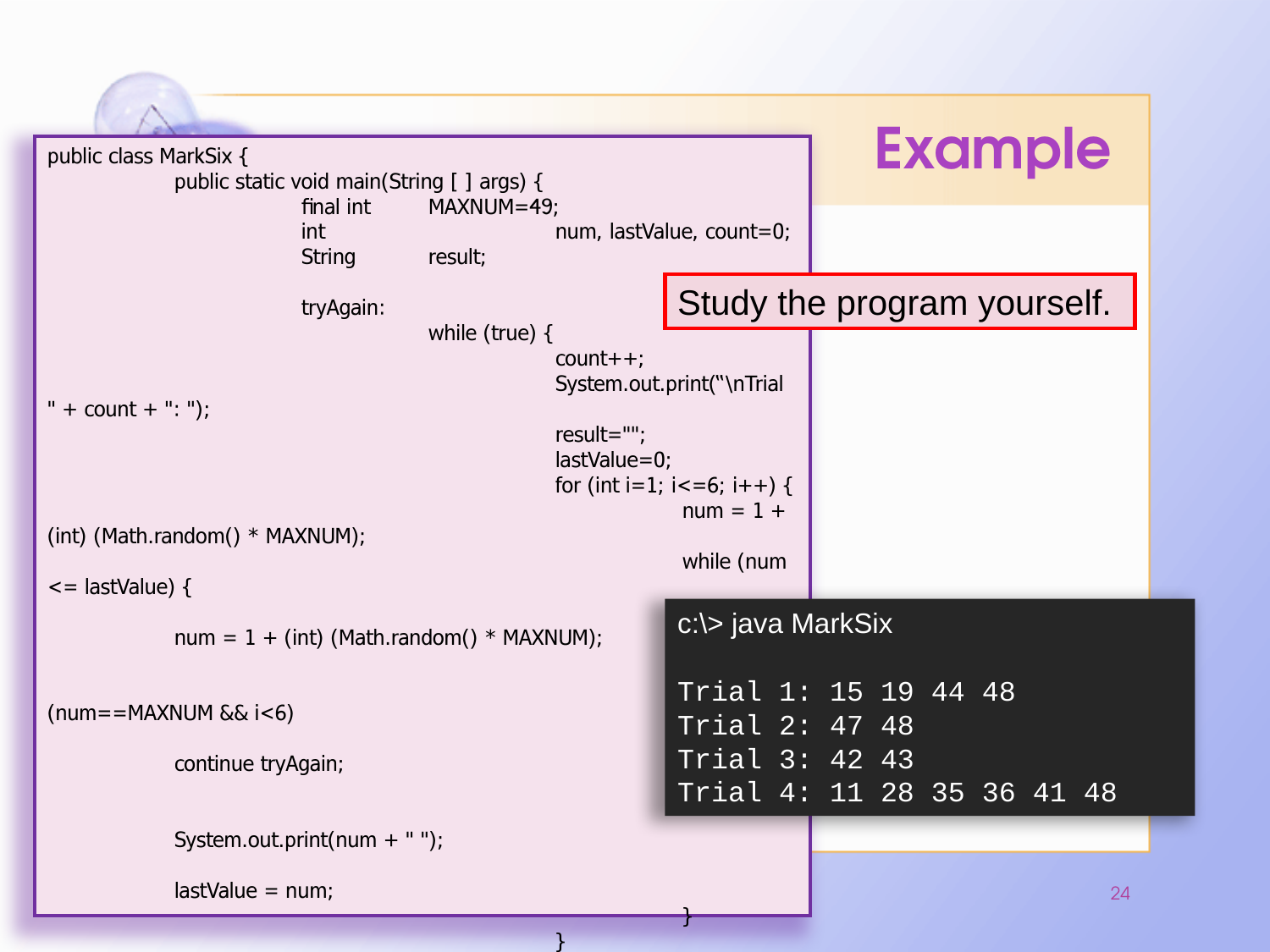

# Example
public class MarkSix {
	public static void main(String [ ] args) {
		final int	MAXNUM=49;
		int		num, lastValue, count=0;
		String 	result;

		tryAgain:
			while (true) {
				count++;
				System.out.print(“\nTrial " + count + ": ");
				result="";
				lastValue=0;
				for (int i=1; i<=6; i++) {
					num = 1 + (int) (Math.random() * MAXNUM);
					while (num <= lastValue) {
						num = 1 + (int) (Math.random() * MAXNUM);
					}
					if (num==MAXNUM && i<6)
						continue tryAgain;
					else {
						System.out.print(num + " ");
						lastValue = num;
					}
				}
				break tryAgain;
			}

		System.out.println(result);
	}
}
Study the program yourself.
c:\> java MarkSix

Trial 1: 15 19 44 48
Trial 2: 47 48
Trial 3: 42 43
Trial 4: 11 28 35 36 41 48
(C) VTC, Prepared by sm-lau@vtc.edu.hk
24